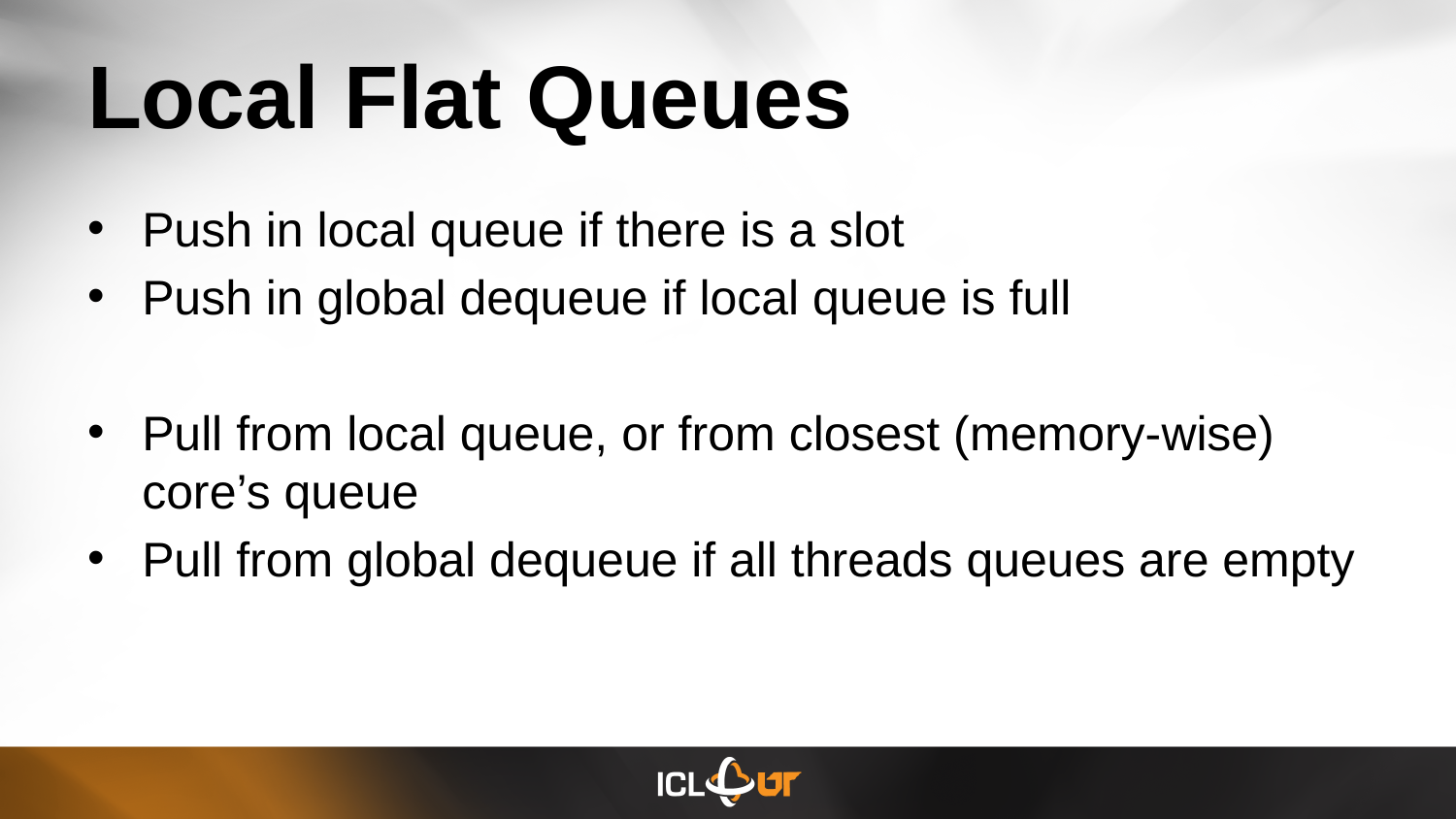

# Local Flat Queues
Push in local queue if there is a slot
Push in global dequeue if local queue is full

Pull from local queue, or from closest (memory-wise) core’s queue
Pull from global dequeue if all threads queues are empty